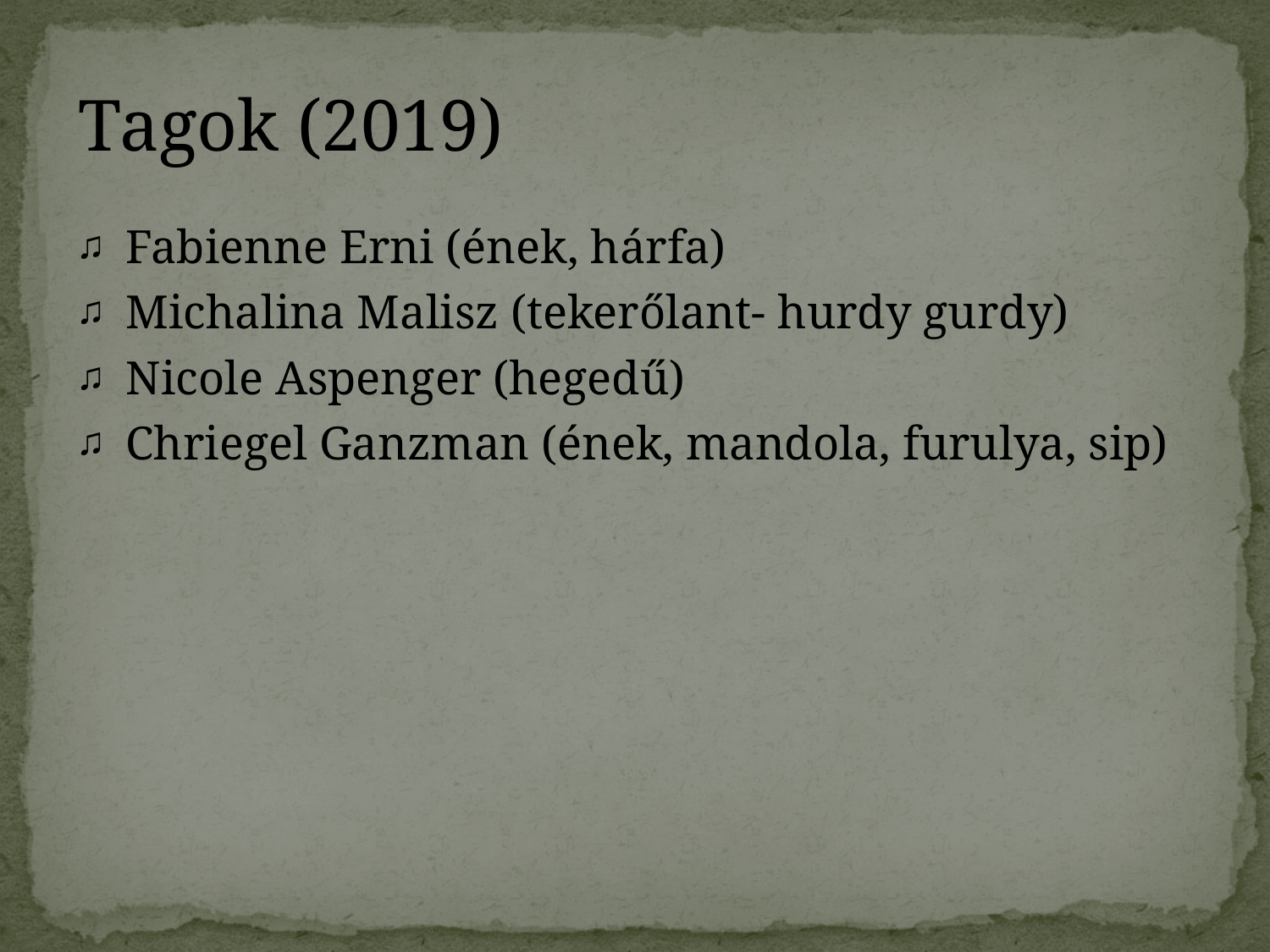

#
Tagok (2019)
 Fabienne Erni (ének, hárfa)
 Michalina Malisz (tekerőlant- hurdy gurdy)
 Nicole Aspenger (hegedű)
 Chriegel Ganzman (ének, mandola, furulya, sip)